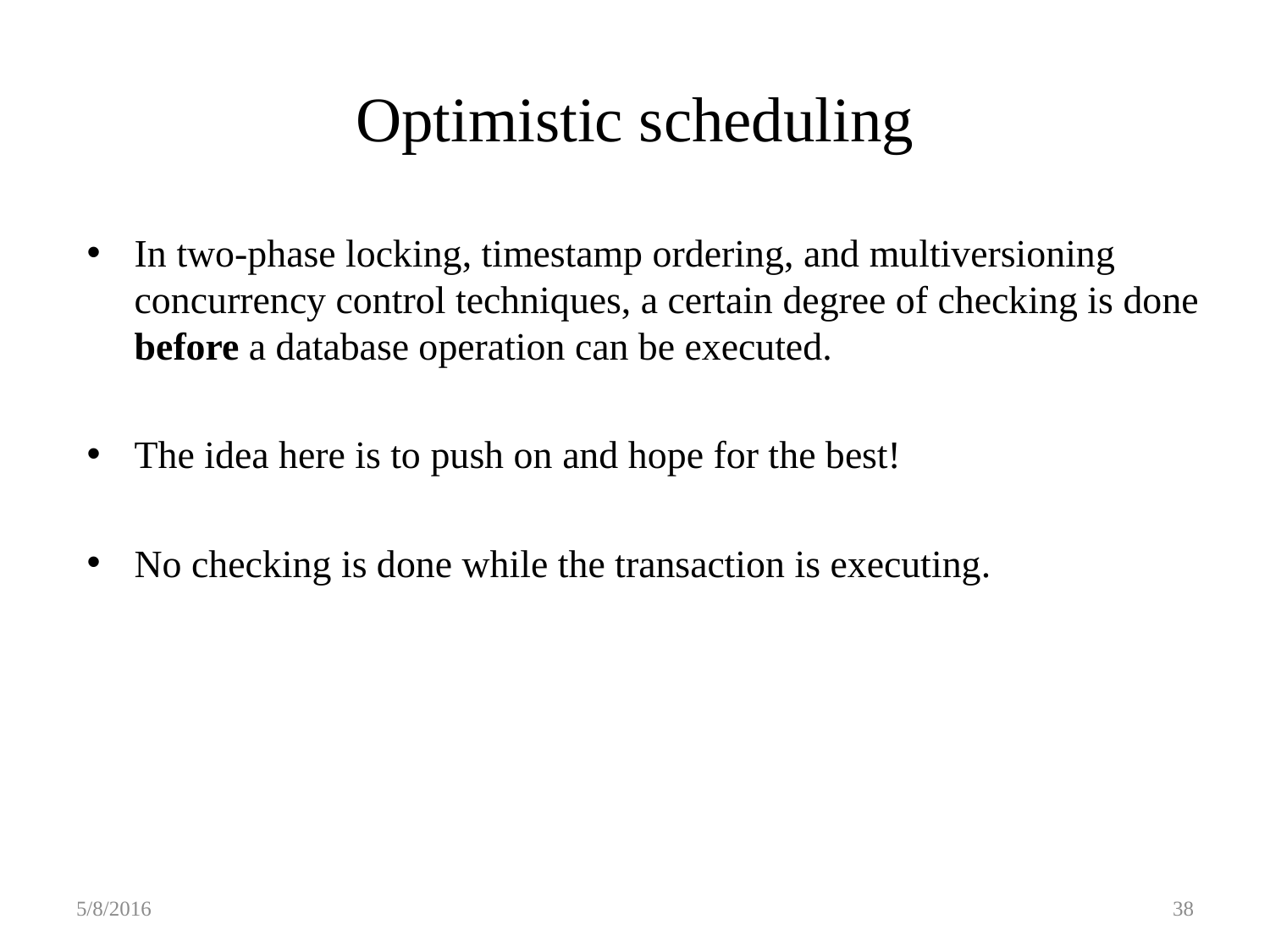

# Optimistic scheduling
In two-phase locking, timestamp ordering, and multiversioning concurrency control techniques, a certain degree of checking is done before a database operation can be executed.

The idea here is to push on and hope for the best!

No checking is done while the transaction is executing.
5/8/2016
38